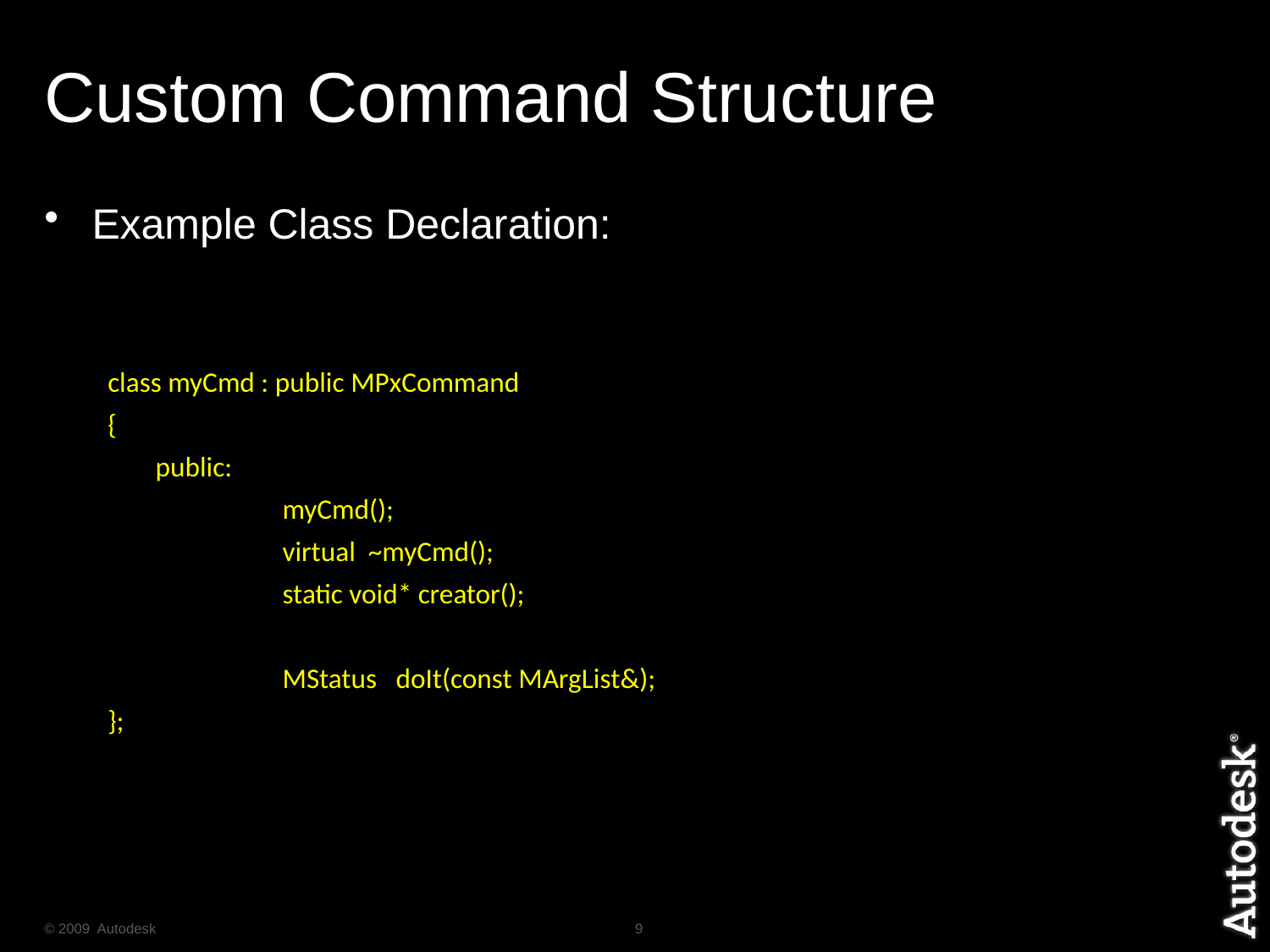

# Custom Command Structure
Example Class Declaration:

class myCmd : public MPxCommand
{
 	public:
		myCmd();
		virtual  ~myCmd();
		static void* creator();

		MStatus   doIt(const MArgList&);
};